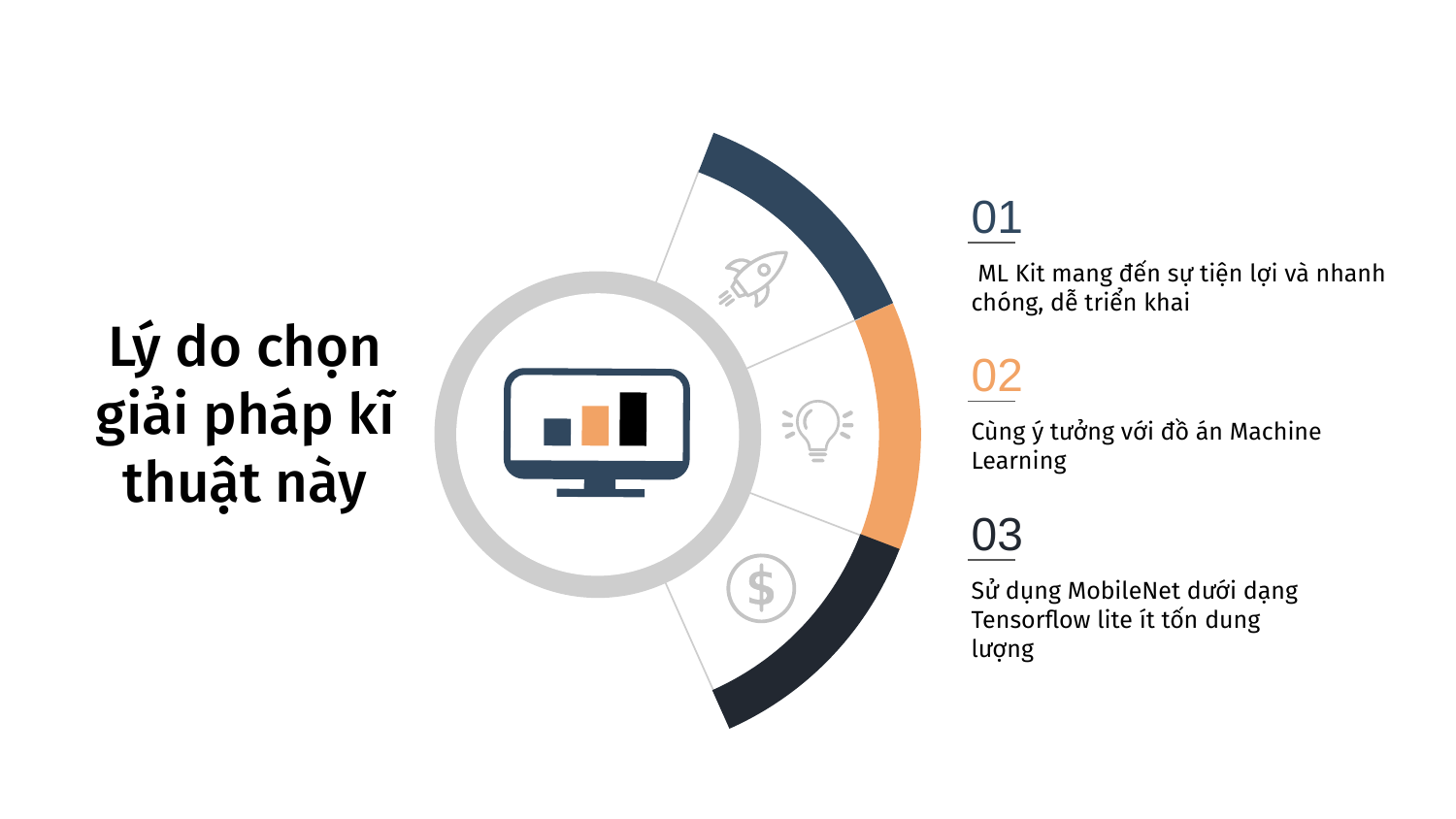

01
Lý do chọn giải pháp kĩ thuật này
 ML Kit mang đến sự tiện lợi và nhanh chóng, dễ triển khai

02
Cùng ý tưởng với đồ án Machine Learning
03
Sử dụng MobileNet dưới dạng Tensorflow lite ít tốn dung lượng